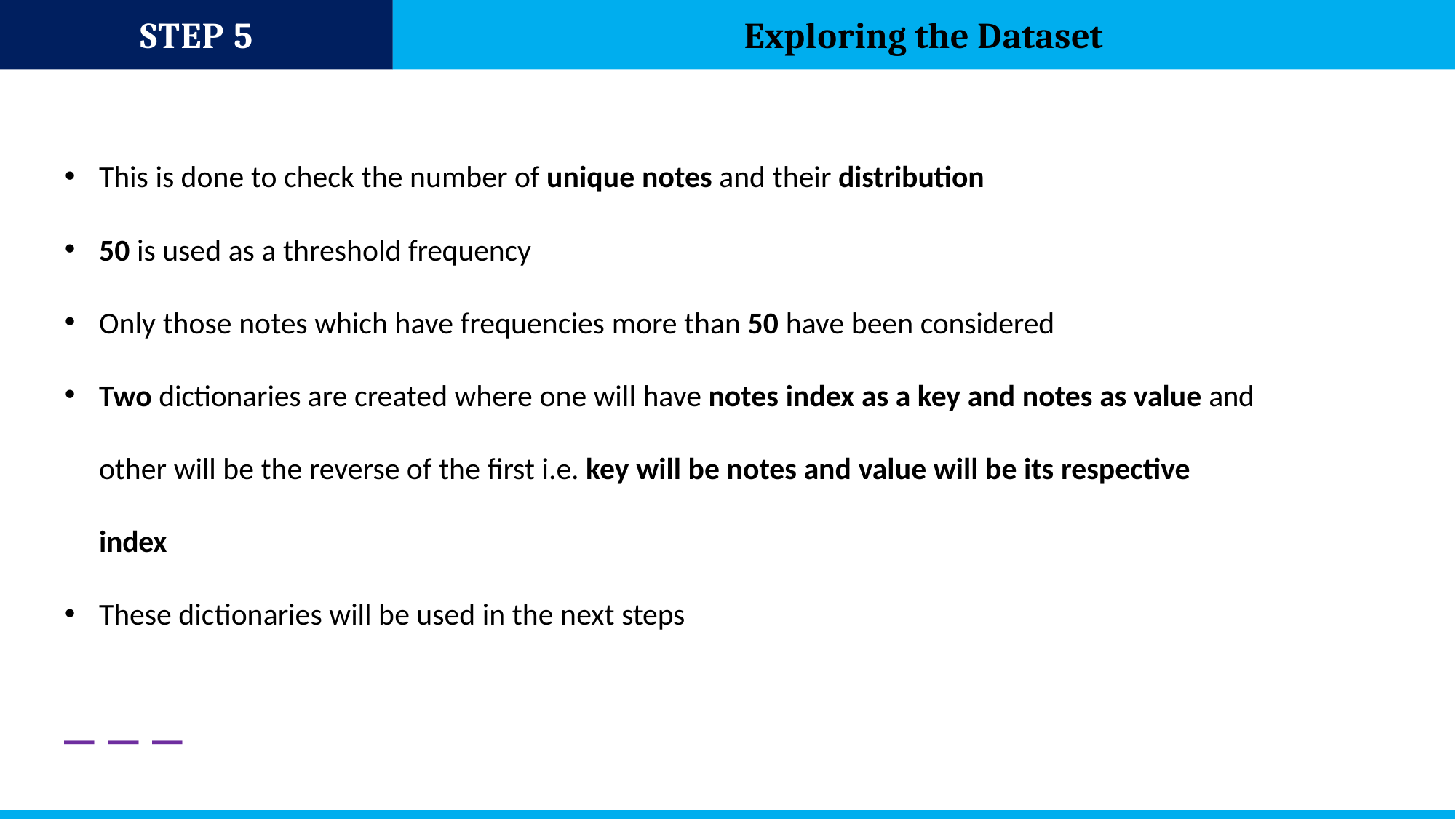

# STEP 5
Exploring the Dataset
This is done to check the number of unique notes and their distribution
50 is used as a threshold frequency
Only those notes which have frequencies more than 50 have been considered
Two dictionaries are created where one will have notes index as a key and notes as value and other will be the reverse of the first i.e. key will be notes and value will be its respective index
These dictionaries will be used in the next steps
_ _ _